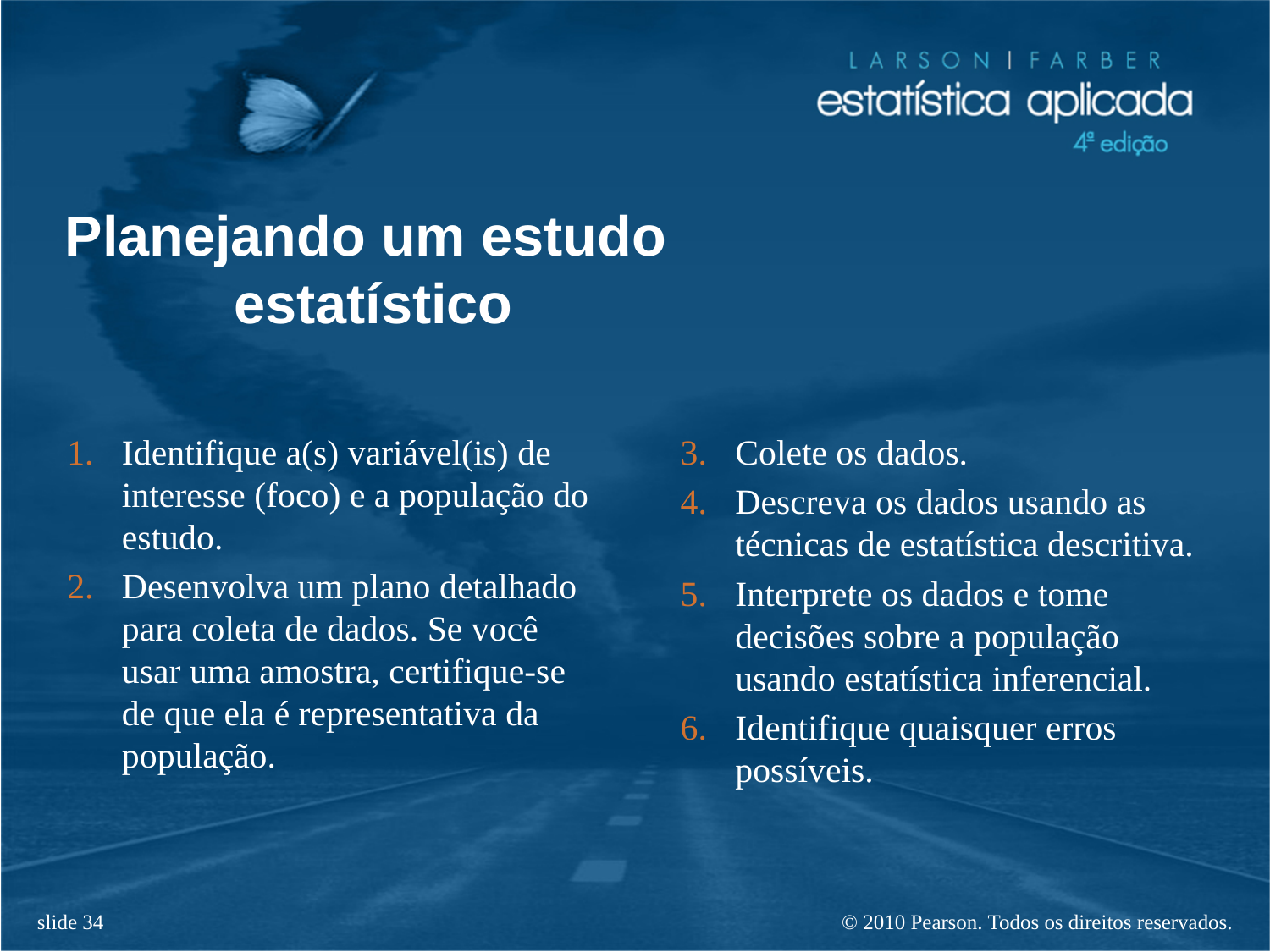

# Planejando um estudo estatístico
Identifique a(s) variável(is) de interesse (foco) e a população do estudo.
Desenvolva um plano detalhado para coleta de dados. Se você usar uma amostra, certifique-se de que ela é representativa da população.
Colete os dados.
Descreva os dados usando as técnicas de estatística descritiva.
Interprete os dados e tome decisões sobre a população usando estatística inferencial.
Identifique quaisquer erros possíveis.